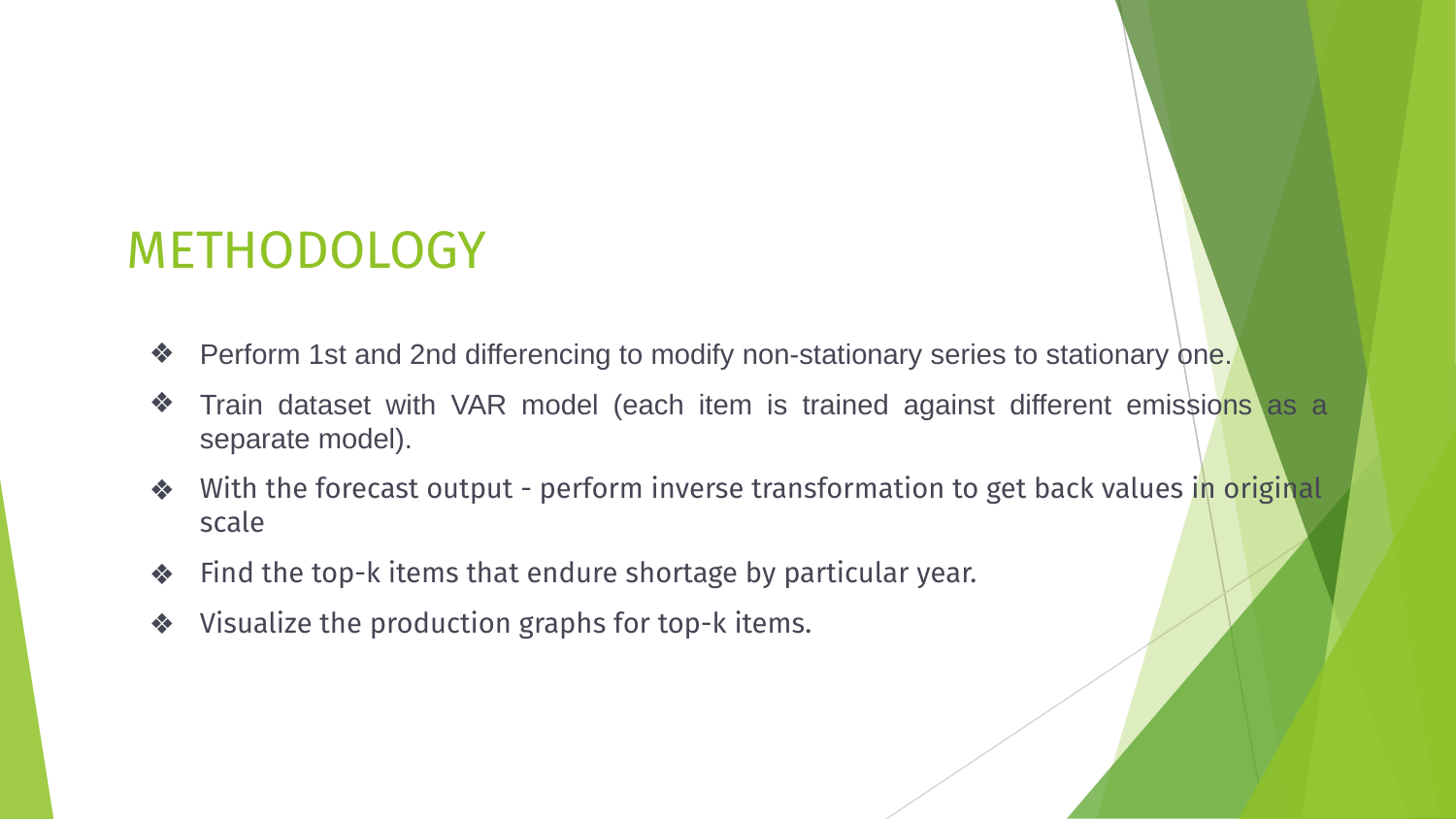

# METHODOLOGY

Perform 1st and 2nd differencing to modify non-stationary series to stationary one.
Train dataset with VAR model (each item is trained against different emissions as a separate model).
With the forecast output - perform inverse transformation to get back values in original scale
Find the top-k items that endure shortage by particular year.
Visualize the production graphs for top-k items.